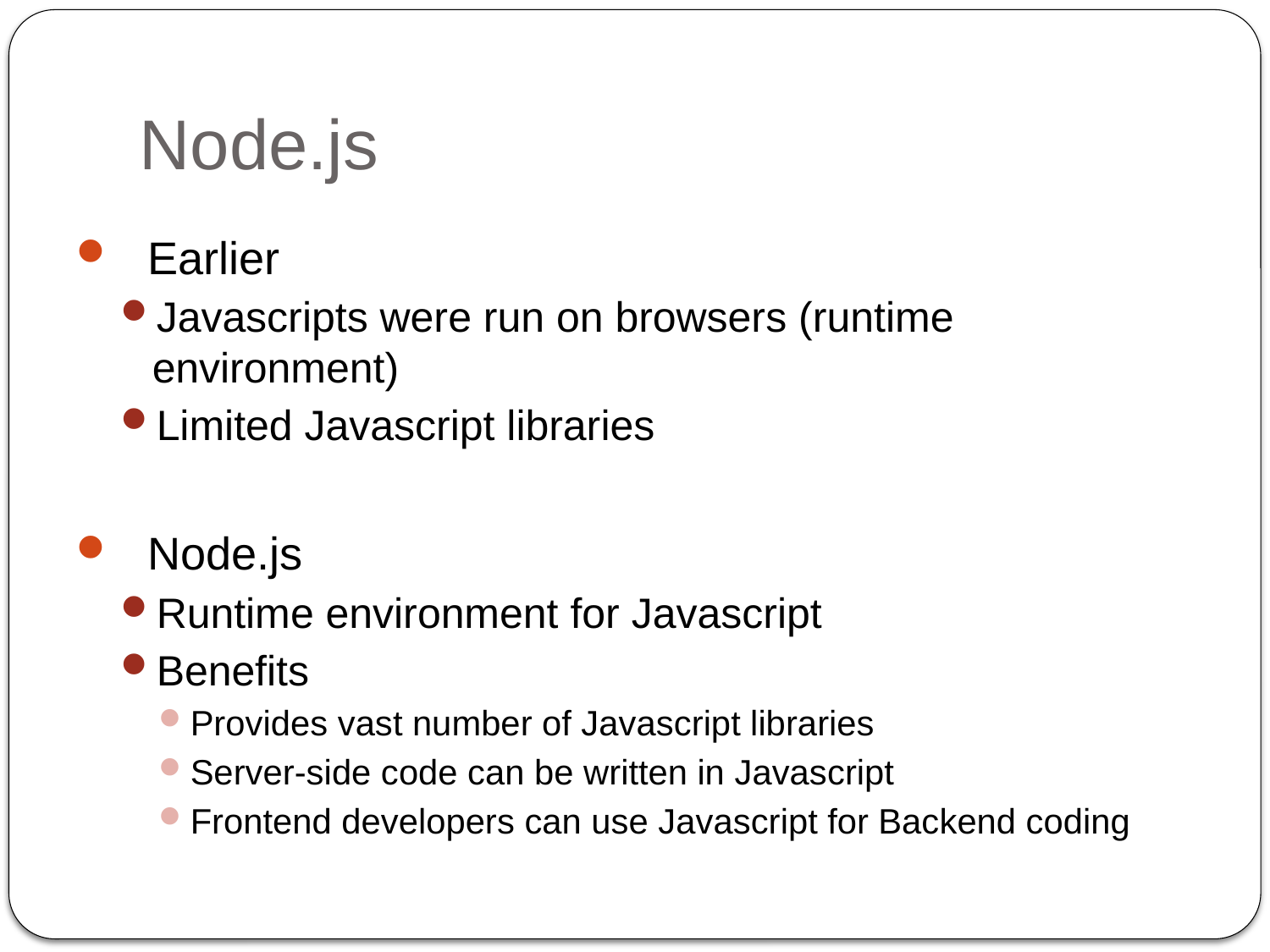

# Node.js
Earlier
Javascripts were run on browsers (runtime environment)
Limited Javascript libraries

Node.js
Runtime environment for Javascript
Benefits
Provides vast number of Javascript libraries
Server-side code can be written in Javascript
Frontend developers can use Javascript for Backend coding